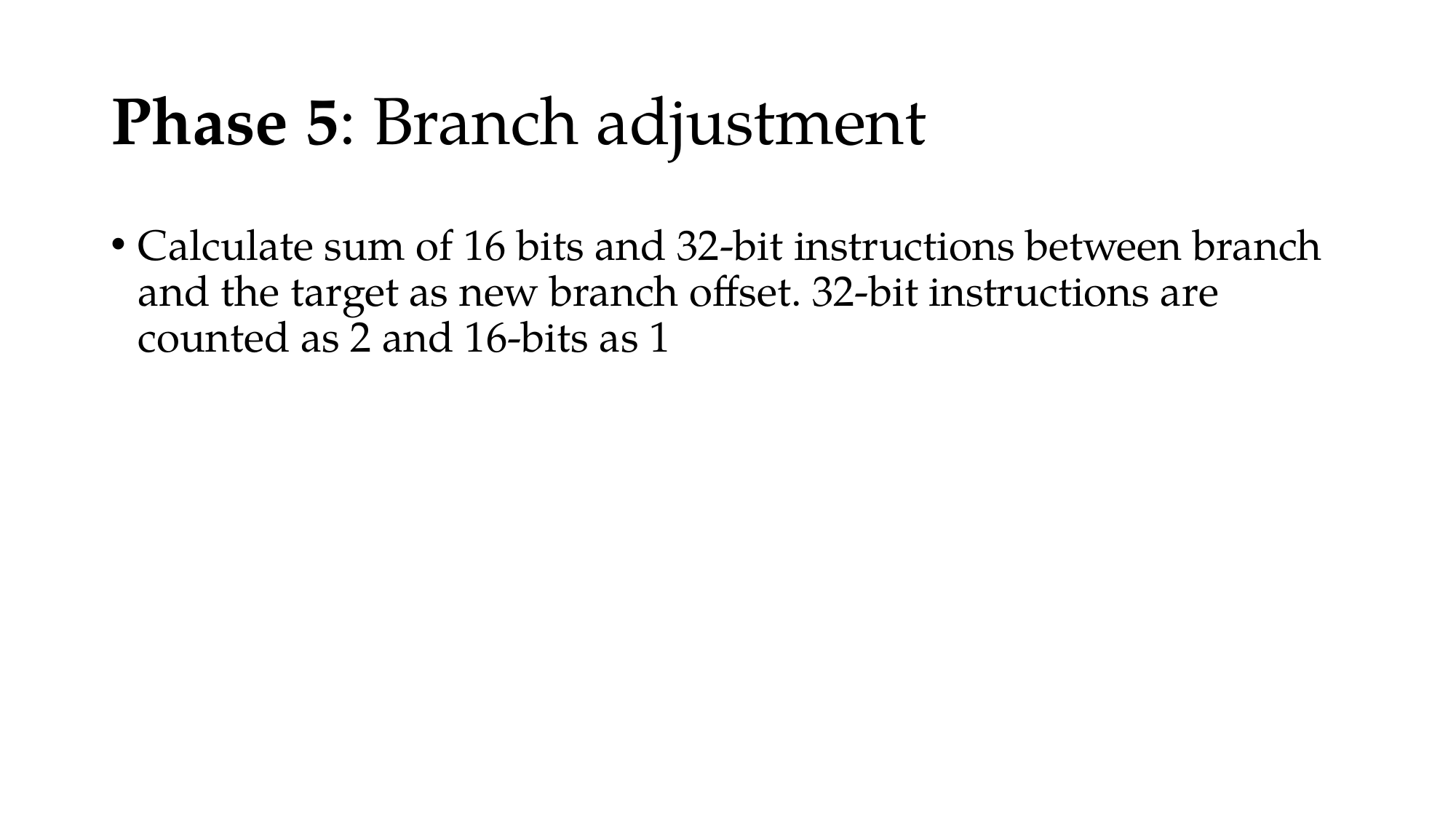

# Phase 5: Branch adjustment
Calculate sum of 16 bits and 32-bit instructions between branch and the target as new branch offset. 32-bit instructions are counted as 2 and 16-bits as 1